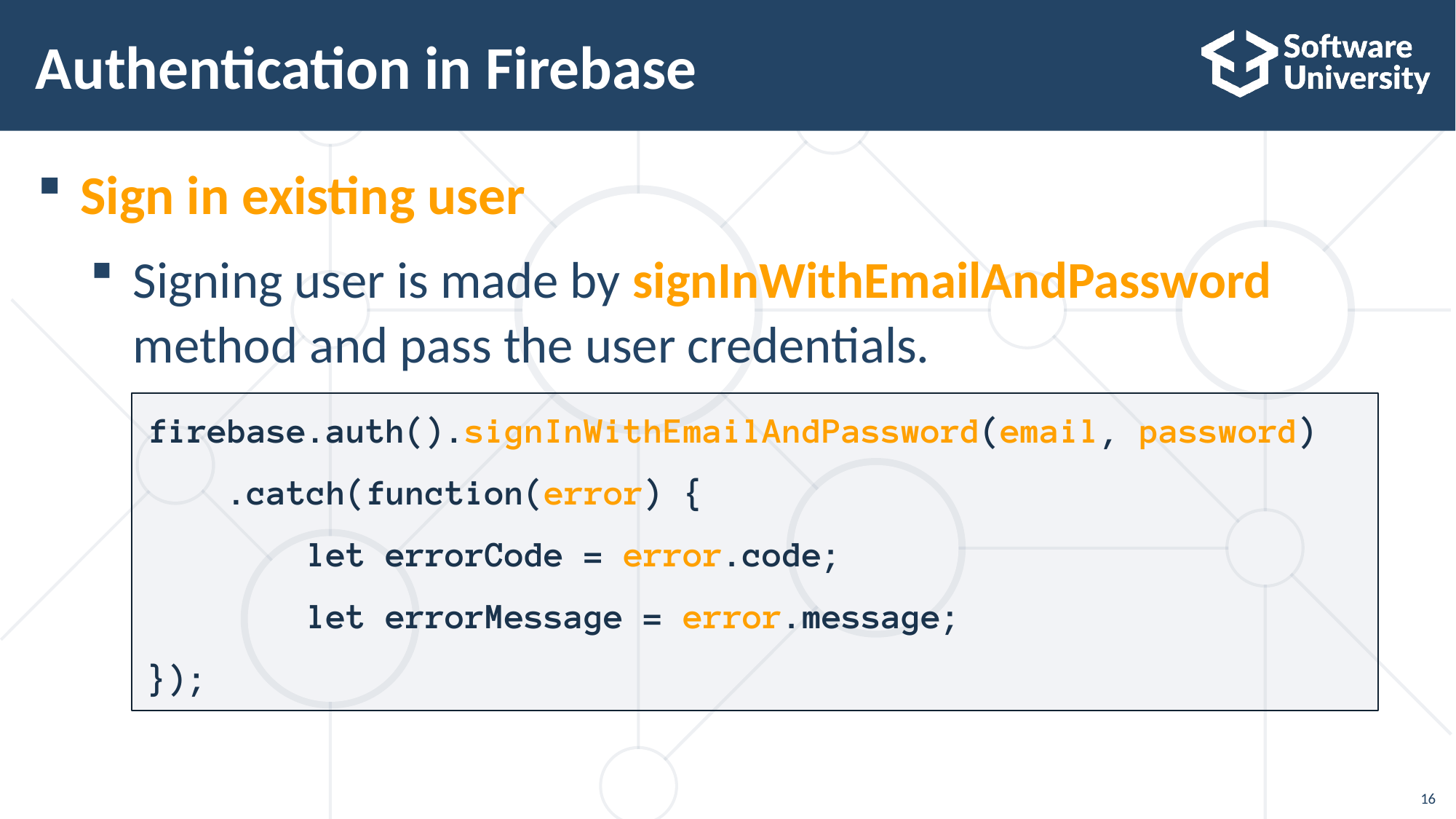

# Authentication in Firebase
Sign in existing user
Signing user is made by signInWithEmailAndPassword method and pass the user credentials.

firebase.auth().signInWithEmailAndPassword(email, password)
    .catch(function(error) {
        let errorCode = error.code;
        let errorMessage = error.message;
});
16